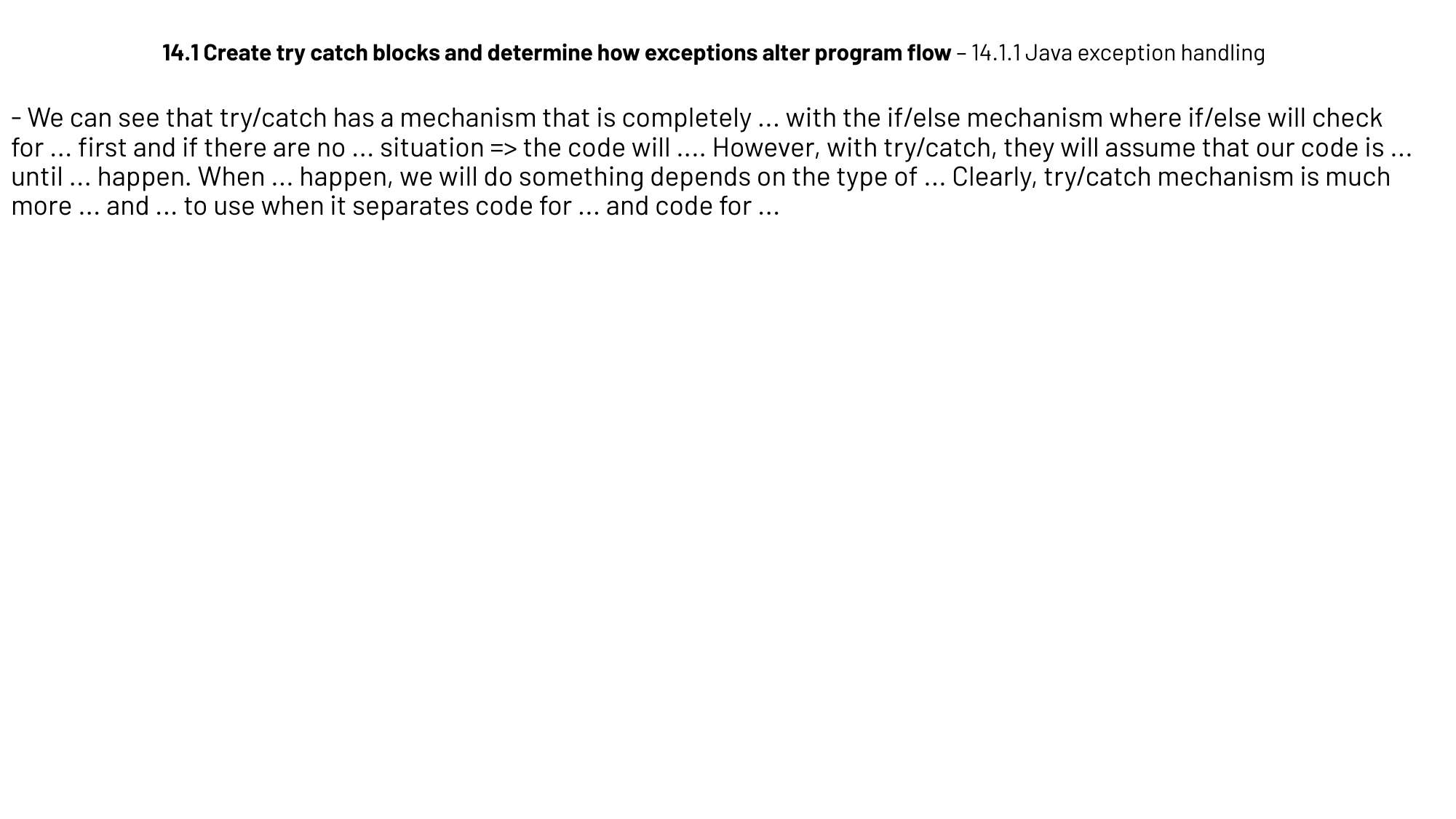

14.1 Create try catch blocks and determine how exceptions alter program flow – 14.1.1 Java exception handling
- We can see that try/catch has a mechanism that is completely ... with the if/else mechanism where if/else will check for ... first and if there are no ... situation => the code will .... However, with try/catch, they will assume that our code is ... until ... happen. When ... happen, we will do something depends on the type of ... Clearly, try/catch mechanism is much more ... and ... to use when it separates code for ... and code for ...